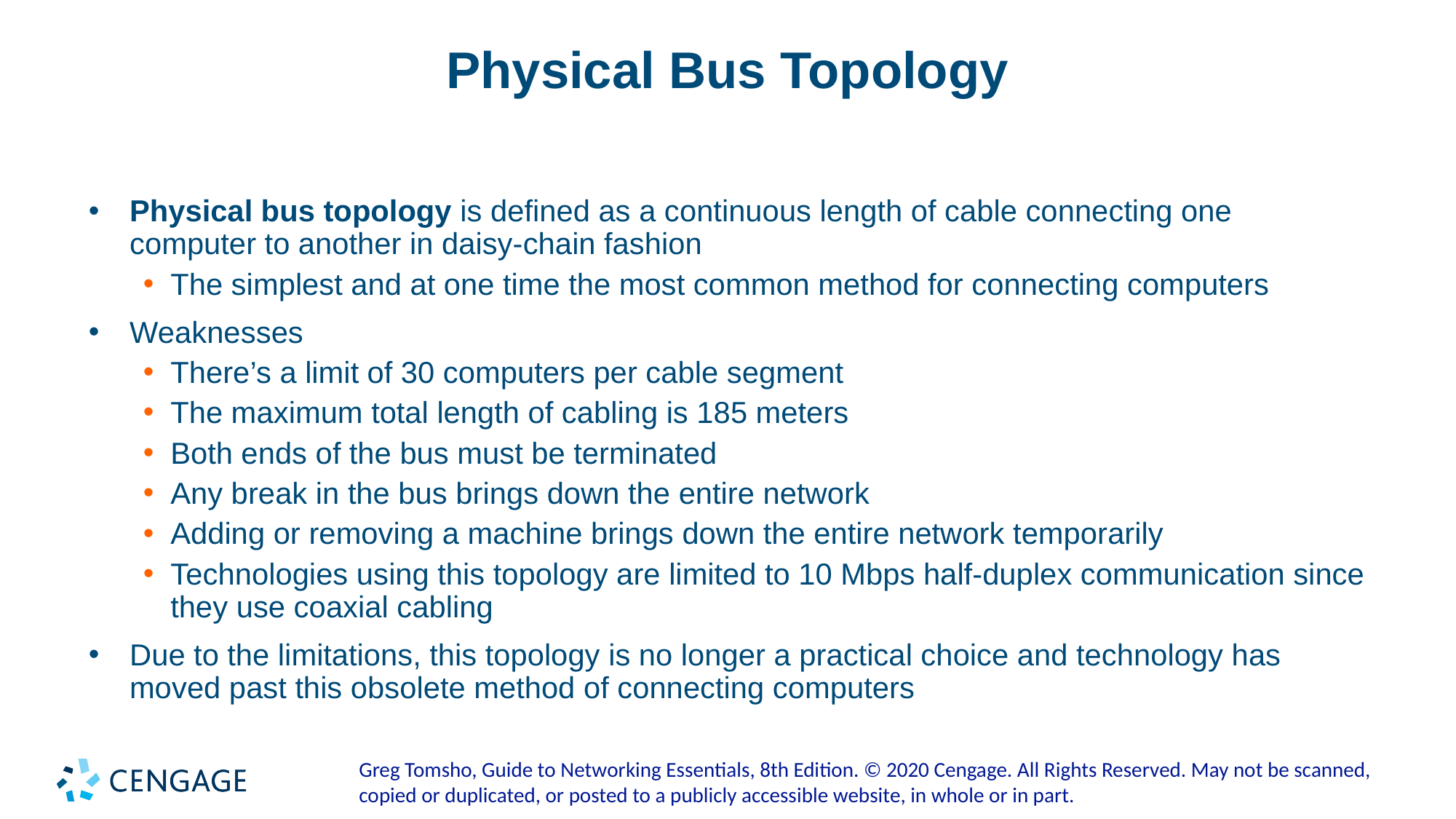

# Physical Bus Topology
Physical bus topology is defined as a continuous length of cable connecting one computer to another in daisy-chain fashion
The simplest and at one time the most common method for connecting computers
Weaknesses
There’s a limit of 30 computers per cable segment
The maximum total length of cabling is 185 meters
Both ends of the bus must be terminated
Any break in the bus brings down the entire network
Adding or removing a machine brings down the entire network temporarily
Technologies using this topology are limited to 10 Mbps half-duplex communication since they use coaxial cabling
Due to the limitations, this topology is no longer a practical choice and technology has moved past this obsolete method of connecting computers